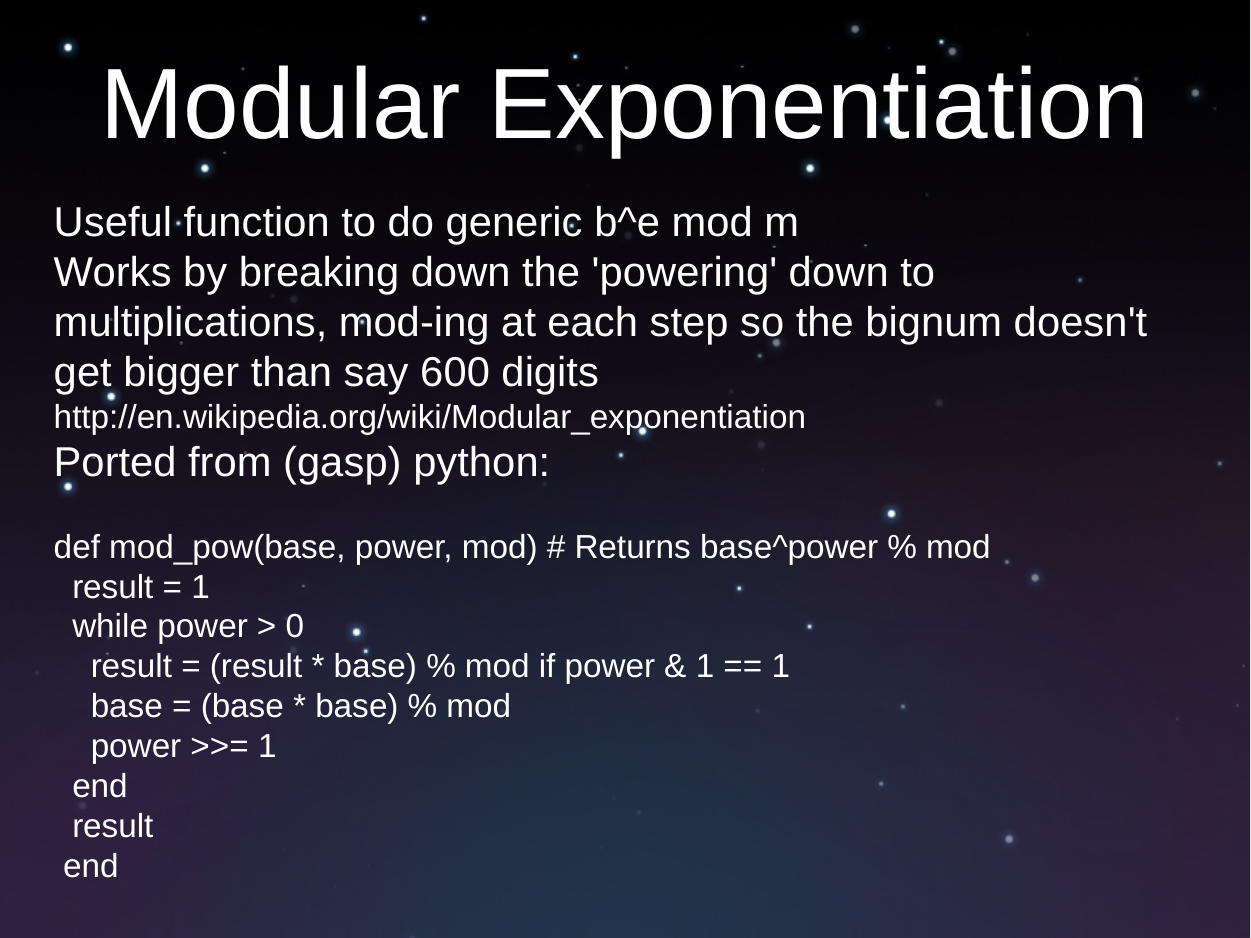

# Modular Exponentiation
Useful function to do generic b^e mod m
Works by breaking down the 'powering' down to multiplications, mod-ing at each step so the bignum doesn't get bigger than say 600 digits
http://en.wikipedia.org/wiki/Modular_exponentiation
Ported from (gasp) python:

def mod_pow(base, power, mod) # Returns base^power % mod
  result = 1
  while power > 0
    result = (result * base) % mod if power & 1 == 1
    base = (base * base) % mod
    power >>= 1
  end
  result
 end